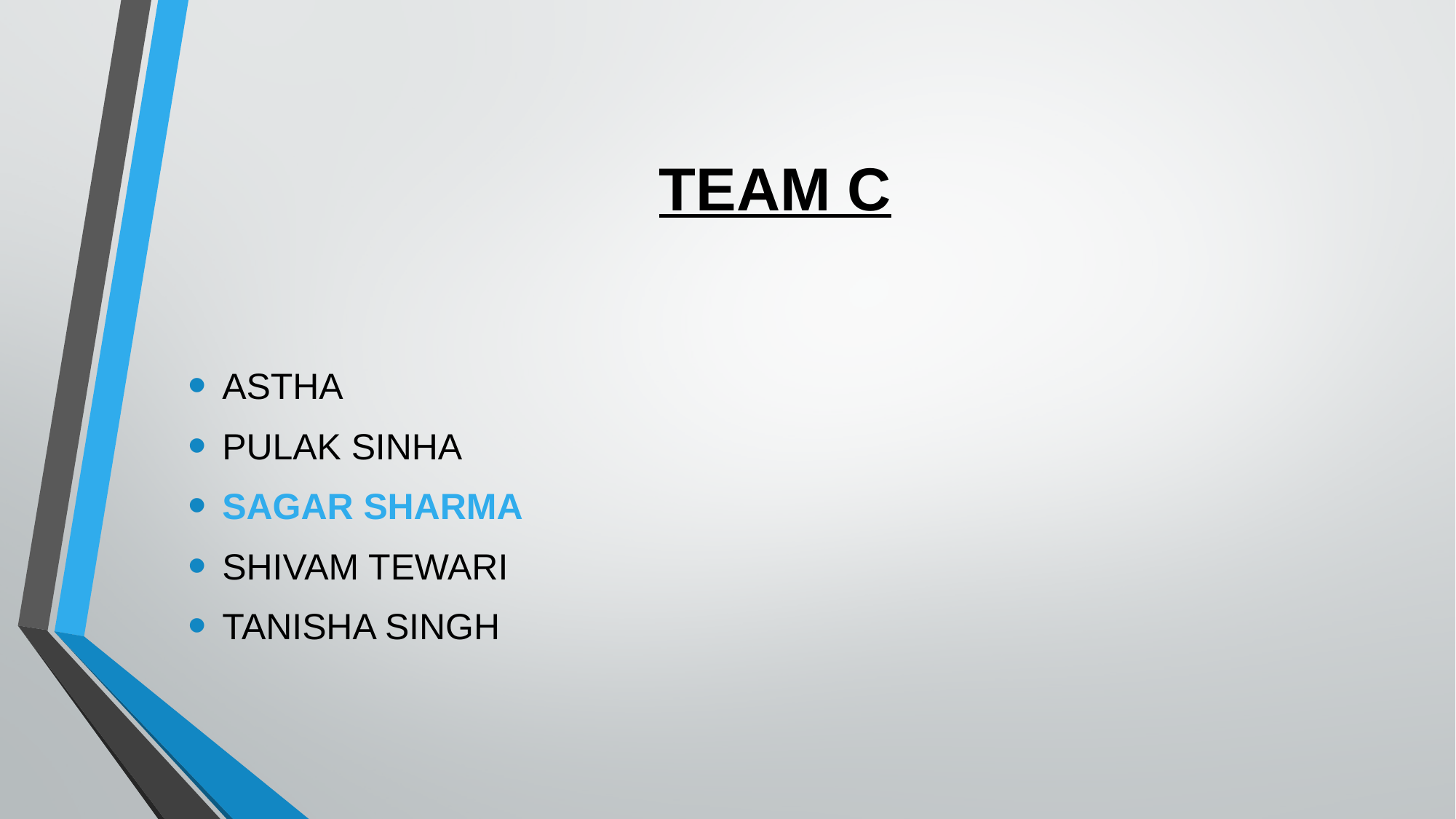

# TEAM C
ASTHA
PULAK SINHA
SAGAR SHARMA
SHIVAM TEWARI
TANISHA SINGH